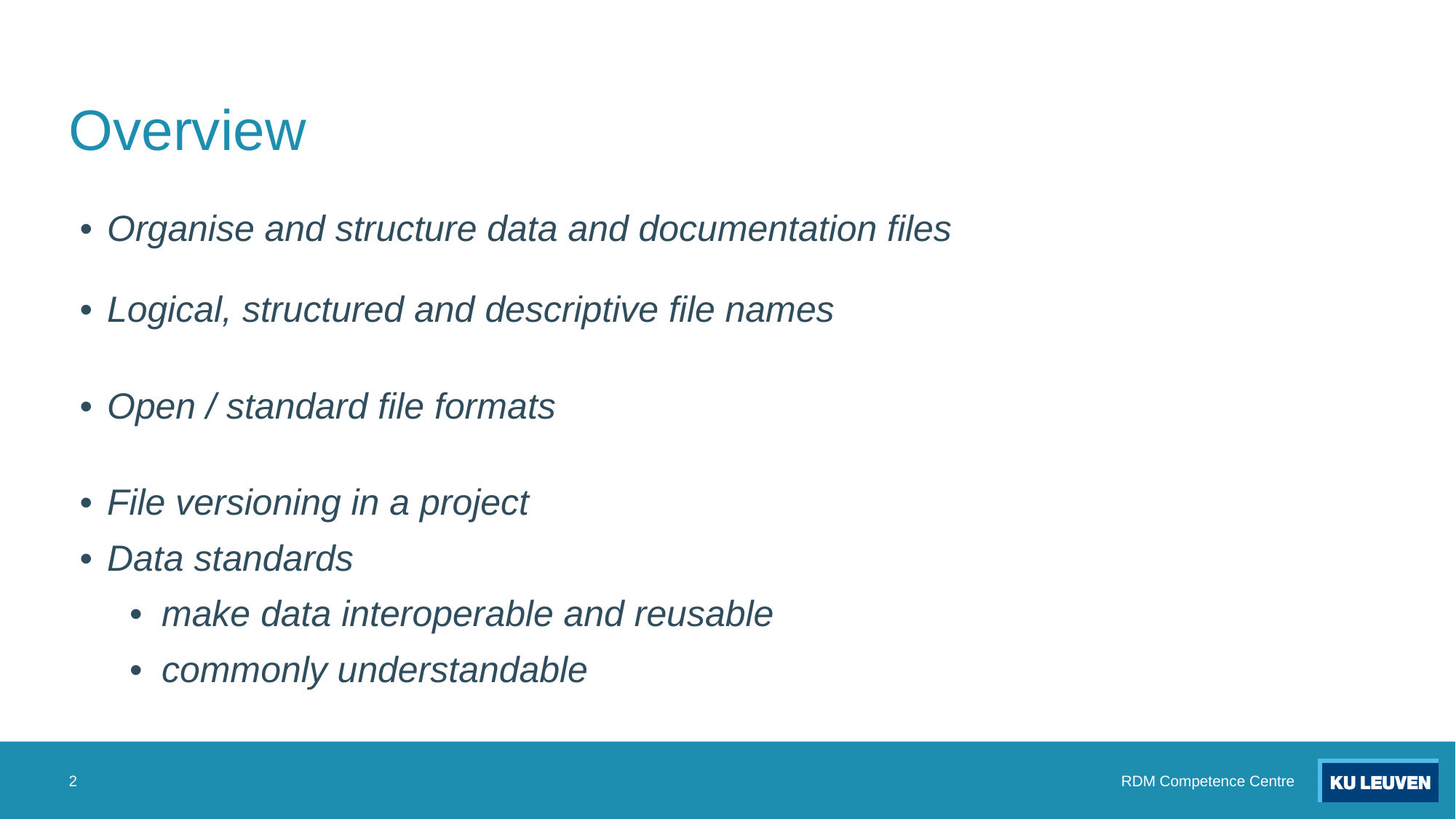

# Overview
Organise and structure data and documentation files
Logical, structured and descriptive file names
Open / standard file formats
File versioning in a project
Data standards
make data interoperable and reusable
commonly understandable
2
RDM Competence Centre